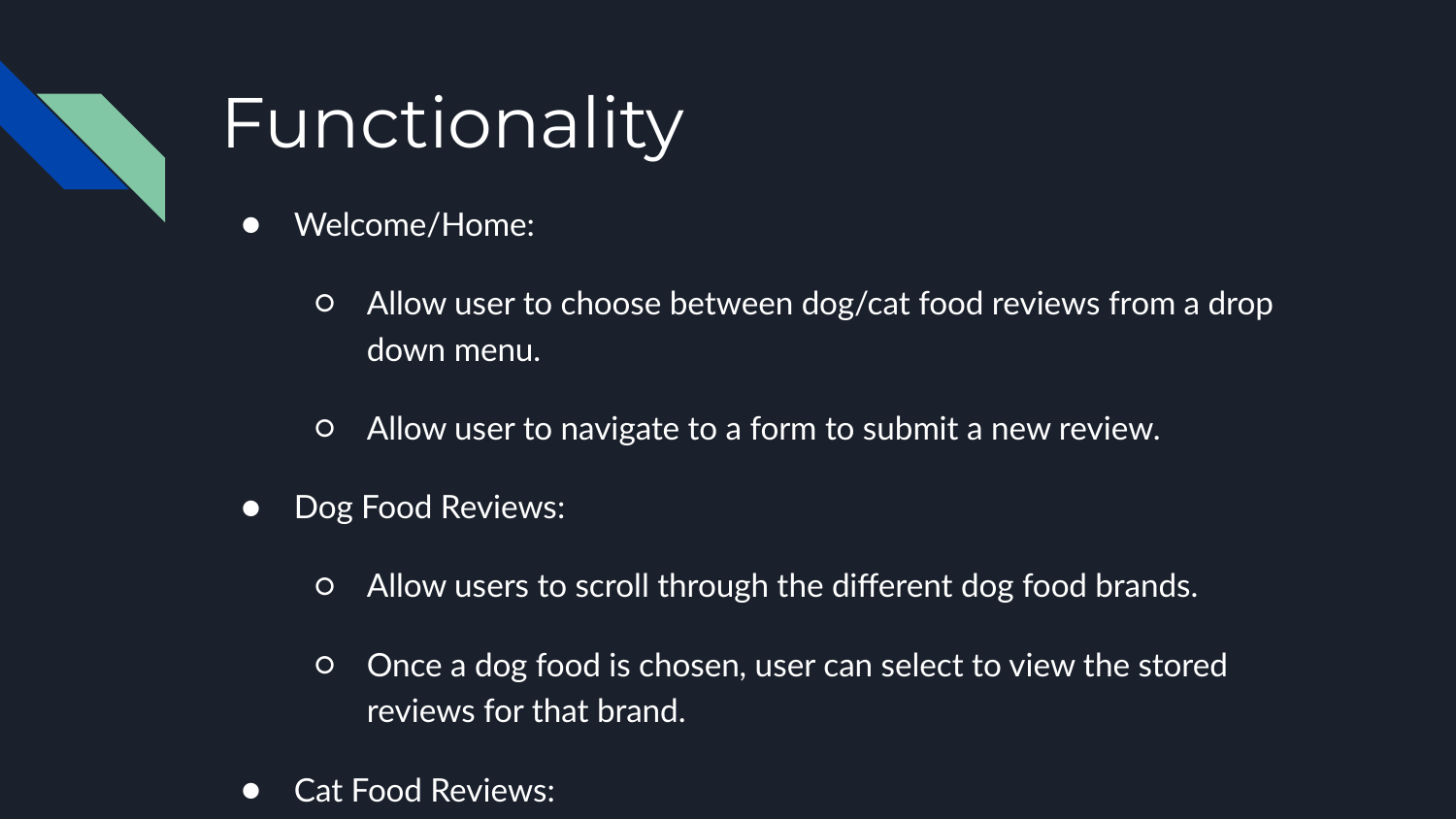

# Functionality
Welcome/Home:
Allow user to choose between dog/cat food reviews from a drop down menu.
Allow user to navigate to a form to submit a new review.
Dog Food Reviews:
Allow users to scroll through the different dog food brands.
Once a dog food is chosen, user can select to view the stored reviews for that brand.
Cat Food Reviews:
Allow users to scroll through the different cat food brands.
Once a cat food is chosen, user can select to view the stored reviews for that brand.